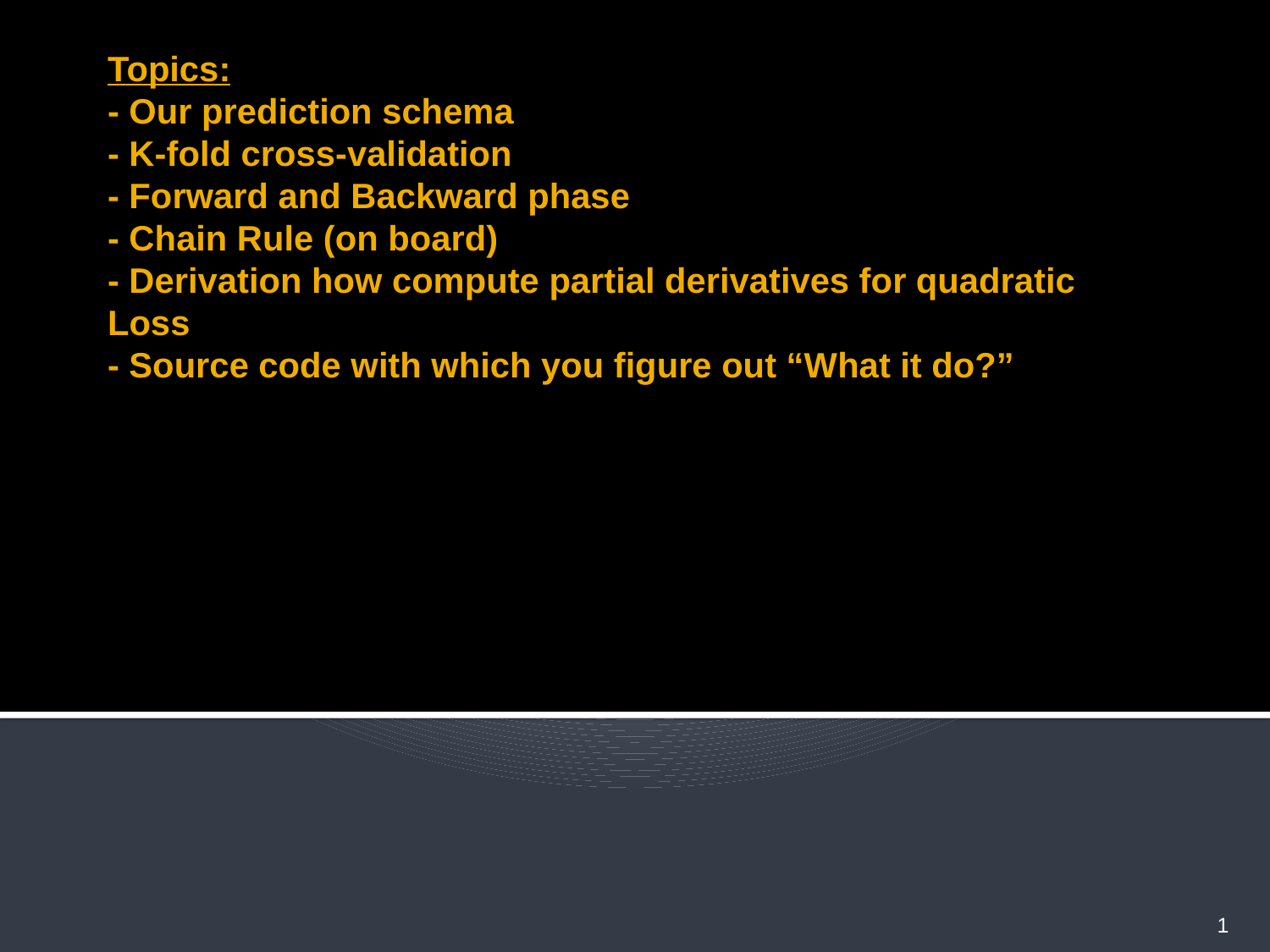

# Topics: - Our prediction schema - K-fold cross-validation - Forward and Backward phase - Chain Rule (on board) - Derivation how compute partial derivatives for quadratic Loss - Source code with which you figure out “What it do?”
1